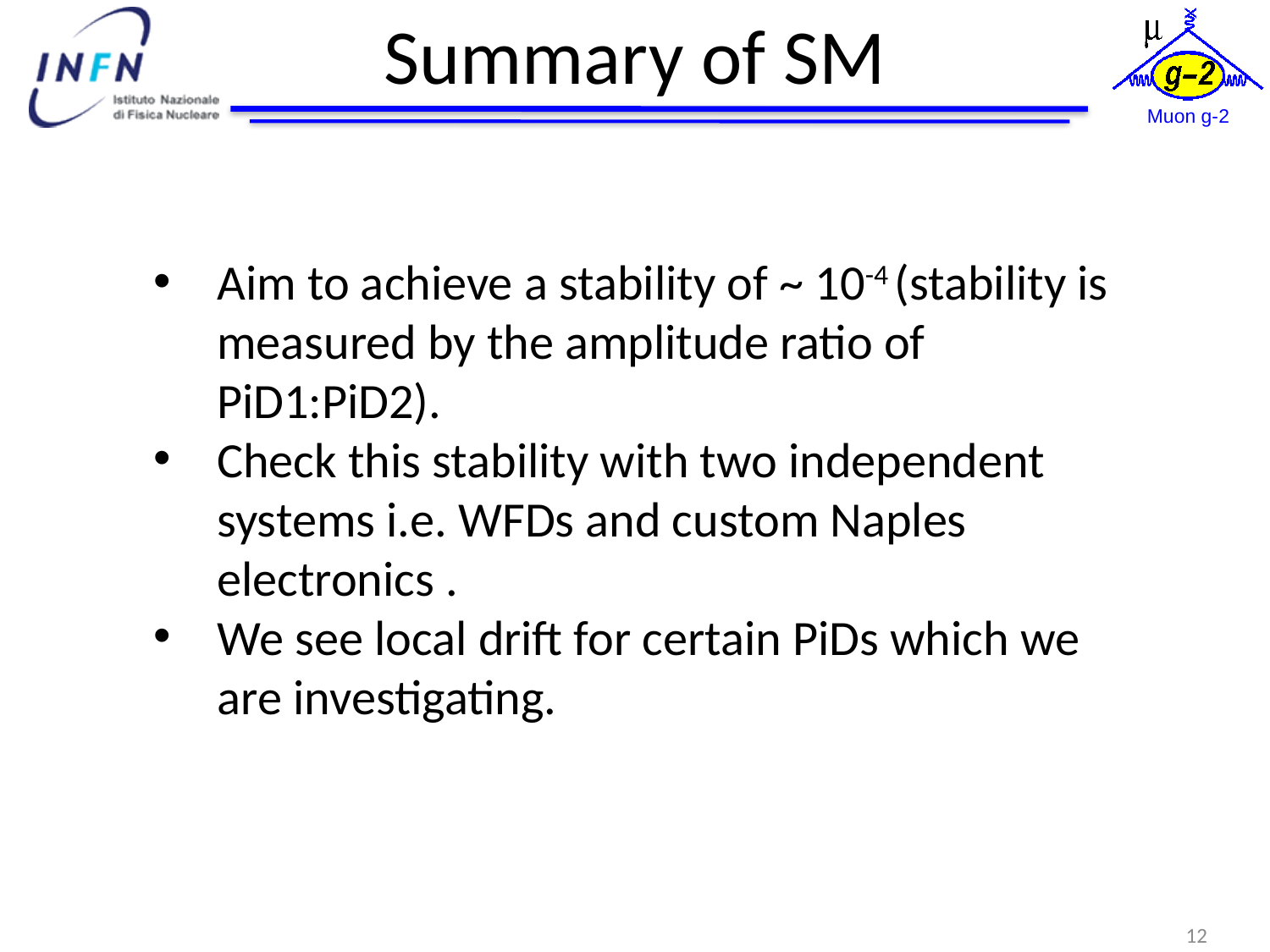

# Summary of SM
Aim to achieve a stability of ~ 10-4 (stability is measured by the amplitude ratio of  PiD1:PiD2).
Check this stability with two independent systems i.e. WFDs and custom Naples electronics .
We see local drift for certain PiDs which we are investigating.

12